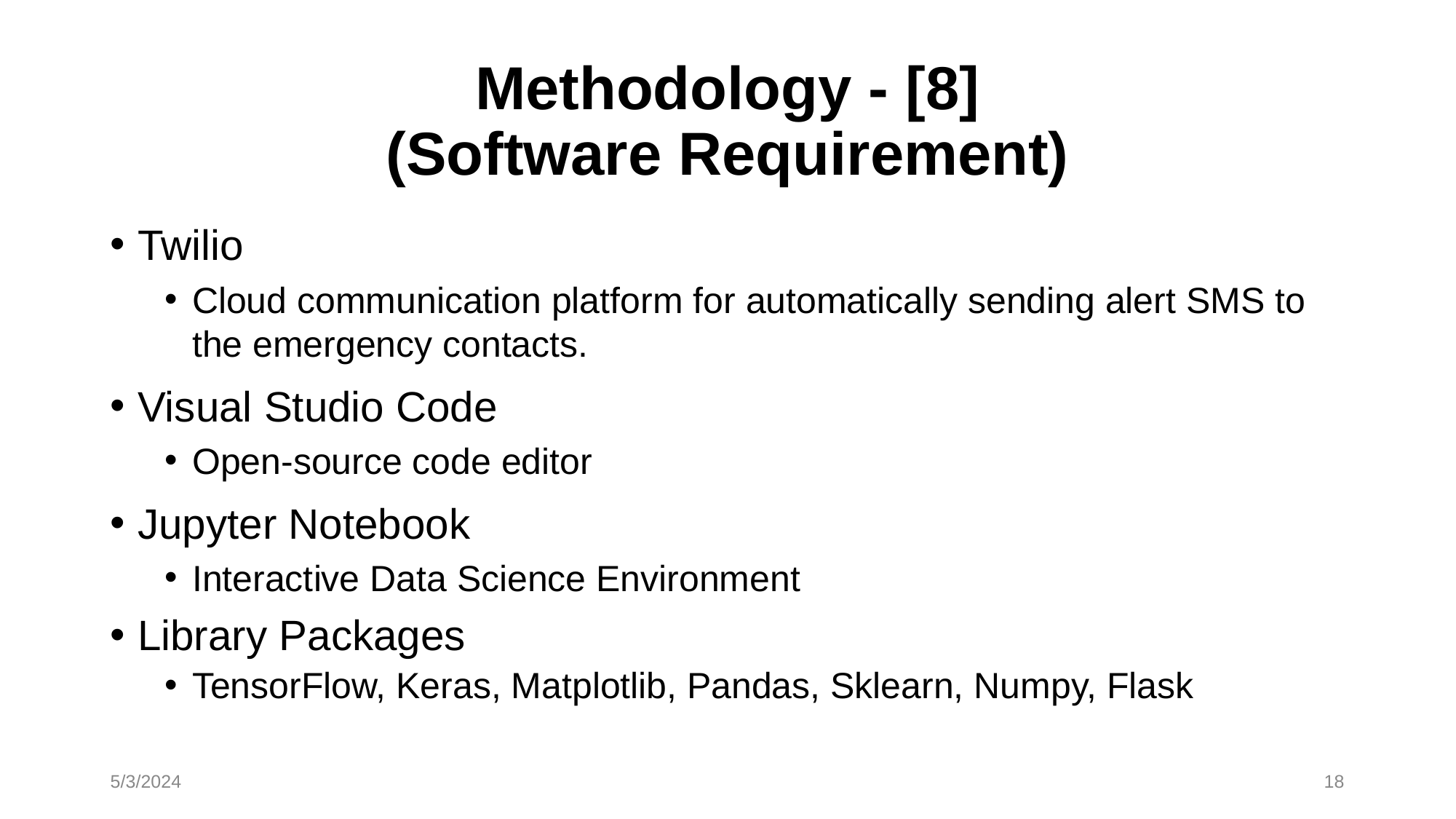

# Methodology - [8] (Software Requirement)
Twilio
Cloud communication platform for automatically sending alert SMS to the emergency contacts.
Visual Studio Code
Open-source code editor
Jupyter Notebook
Interactive Data Science Environment
Library Packages
TensorFlow, Keras, Matplotlib, Pandas, Sklearn, Numpy, Flask

5/3/2024
18